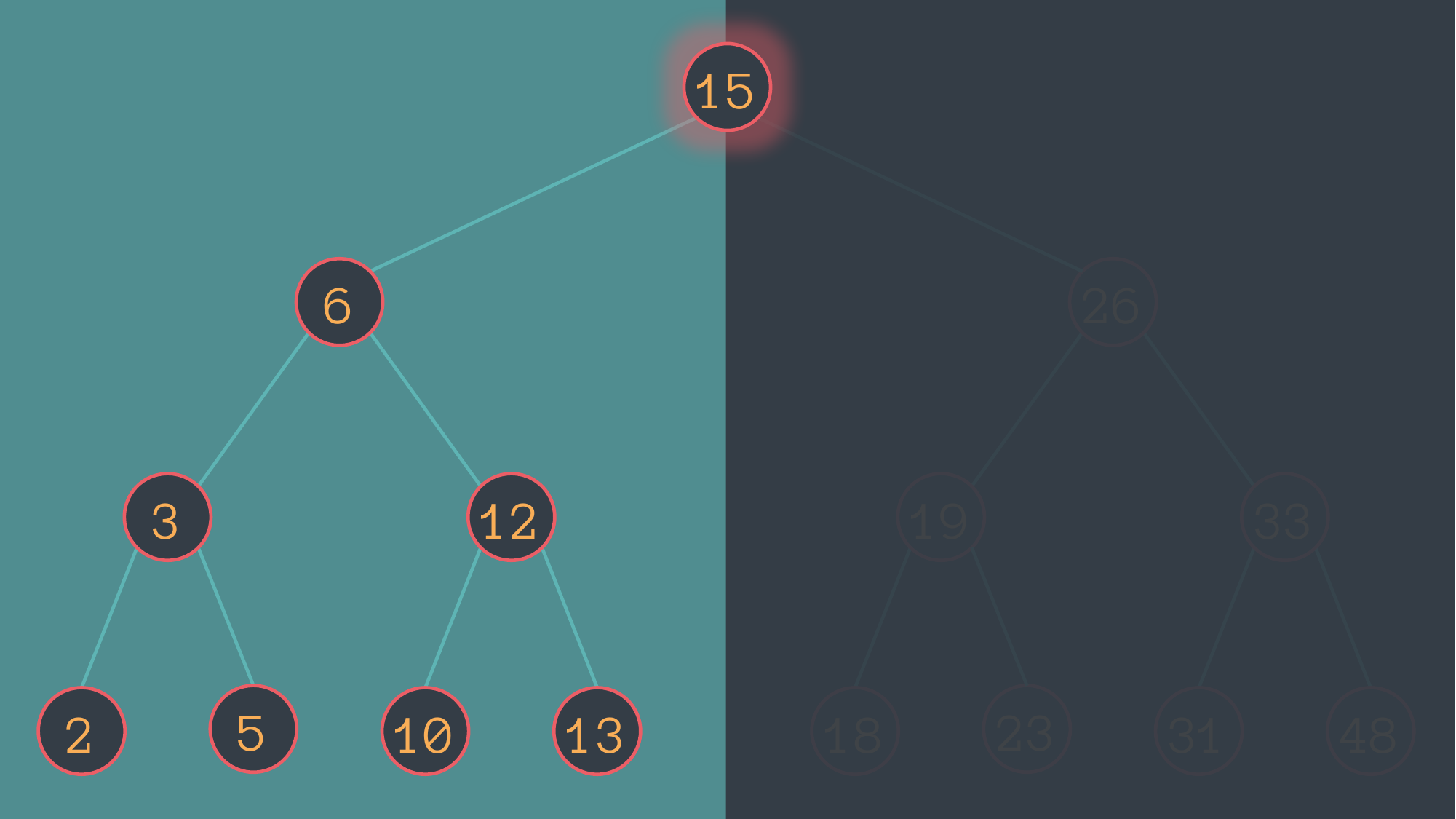

15
6
26
12
33
3
19
5
23
2
10
13
18
31
48